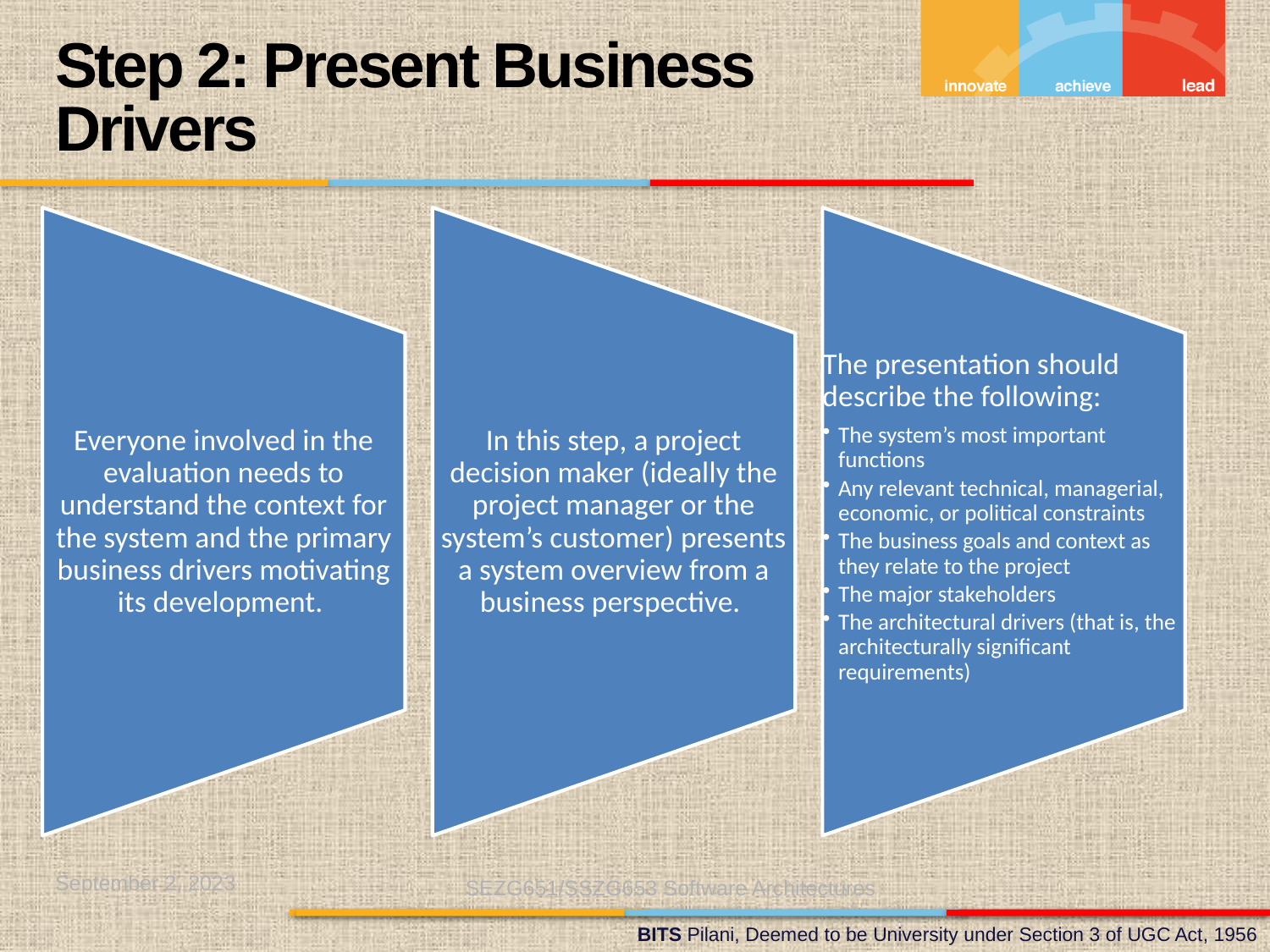

Step 2: Present Business Drivers
Everyone involved in the evaluation needs to understand the context for the system and the primary business drivers motivating its development.
In this step, a project decision maker (ideally the project manager or the system’s customer) presents a system overview from a business perspective.
The presentation should describe the following:
The system’s most important functions
Any relevant technical, managerial, economic, or political constraints
The business goals and context as they relate to the project
The major stakeholders
The architectural drivers (that is, the architecturally significant requirements)
September 2, 2023
SEZG651/SSZG653 Software Architectures